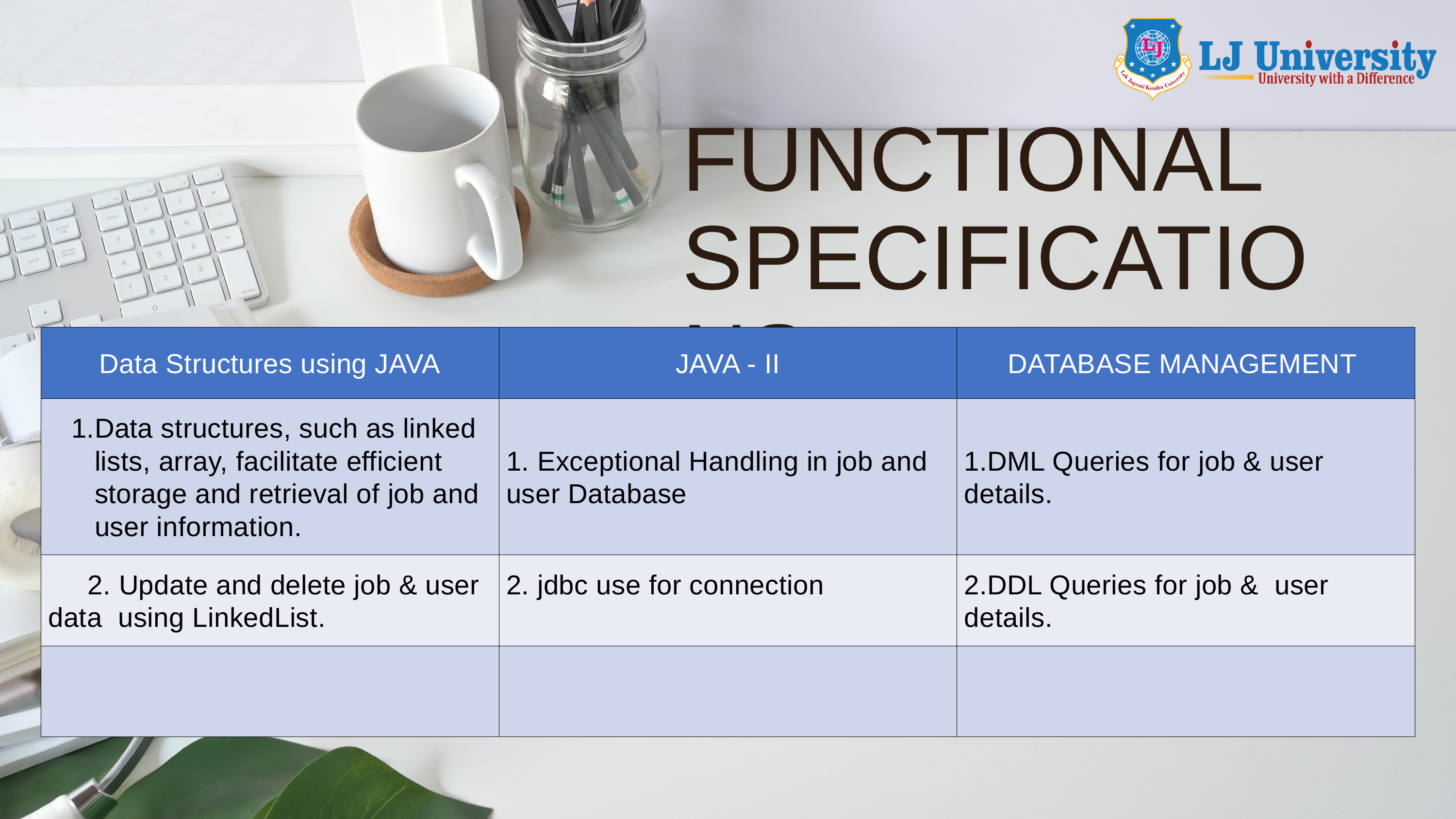

FUNCTIONAL SPECIFICATIONS
| Data Structures using JAVA | JAVA - II | DATABASE MANAGEMENT |
| --- | --- | --- |
| Data structures, such as linked lists, array, facilitate efficient storage and retrieval of job and user information. | 1. Exceptional Handling in job and user Database | 1.DML Queries for job & user details. |
| 2. Update and delete job & user data using LinkedList. | 2. jdbc use for connection | 2.DDL Queries for job & user details. |
|  |  |  |